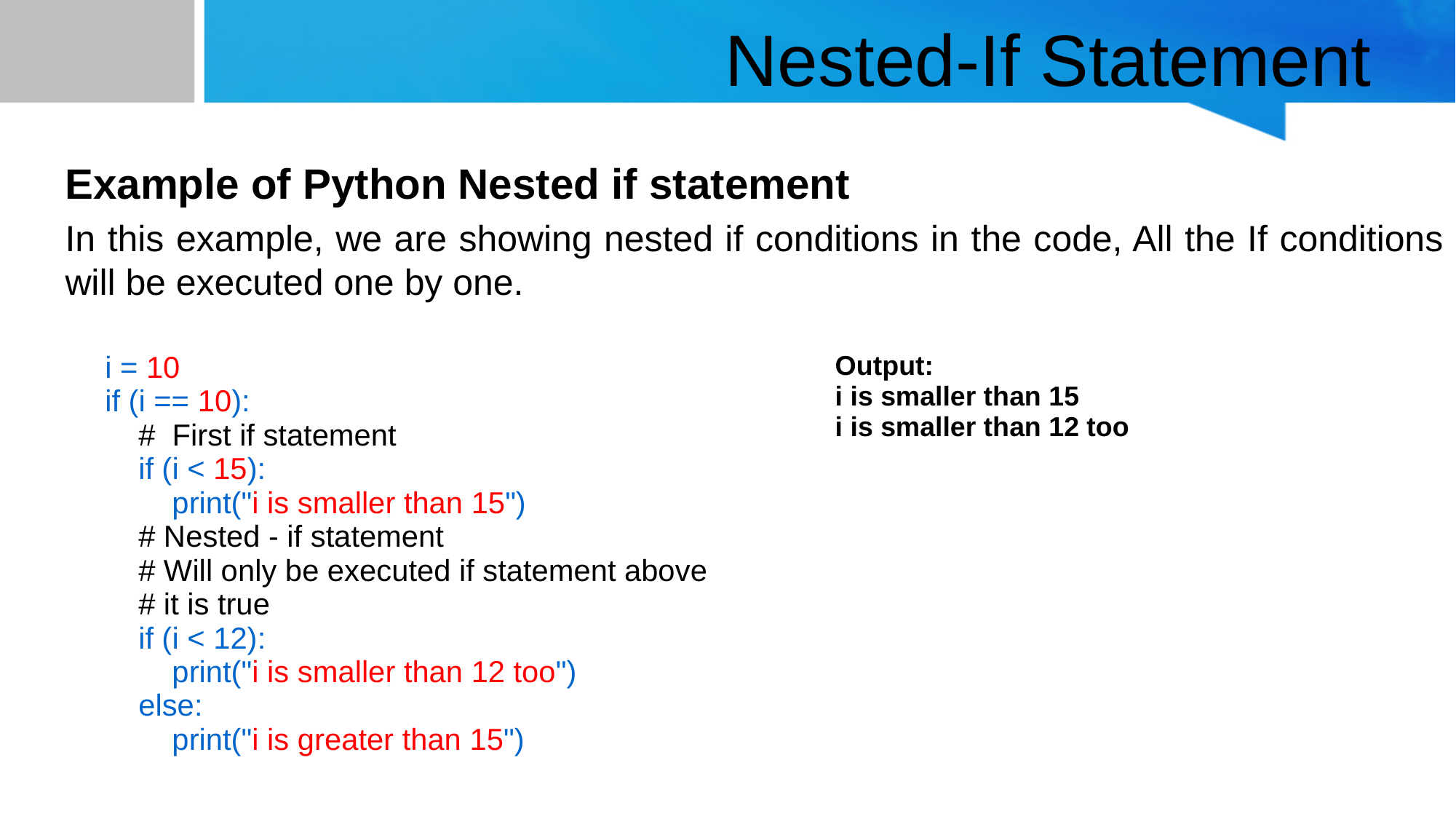

# Nested-If Statement
Example of Python Nested if statement
In this example, we are showing nested if conditions in the code, All the If conditions will be executed one by one.
| i = 10 if (i == 10): # First if statement if (i < 15): print("i is smaller than 15") # Nested - if statement # Will only be executed if statement above # it is true if (i < 12): print("i is smaller than 12 too") else: print("i is greater than 15") | Output: i is smaller than 15 i is smaller than 12 too |
| --- | --- |